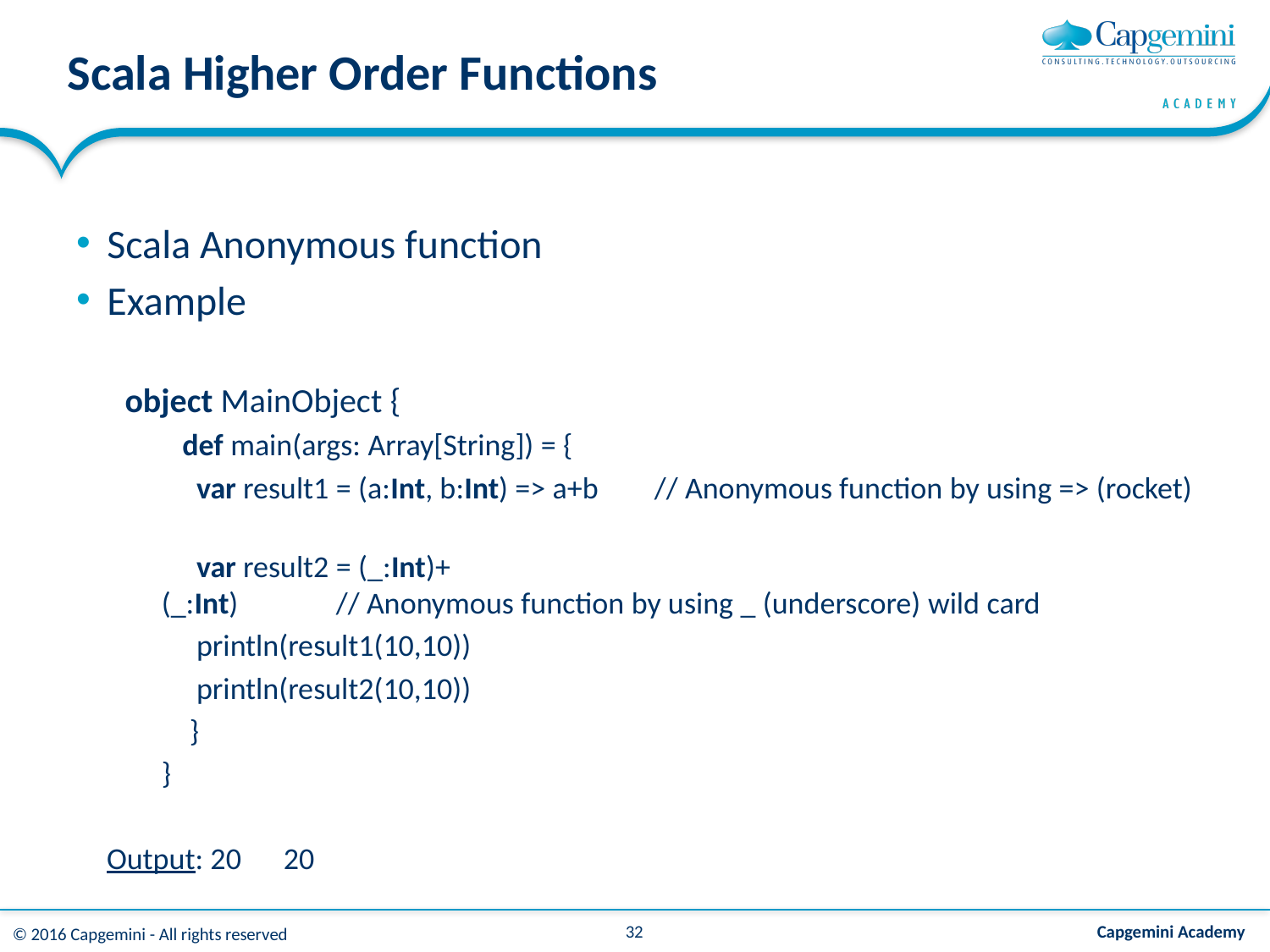

# Scala Higher Order Functions
Scala Anonymous function
Example
object MainObject {
   def main(args: Array[String]) = {
     var result1 = (a:Int, b:Int) => a+b        // Anonymous function by using => (rocket)
     var result2 = (_:Int)+(_:Int)              // Anonymous function by using _ (underscore) wild card
     println(result1(10,10))
     println(result2(10,10))
    }
}

Output: 20	20

32